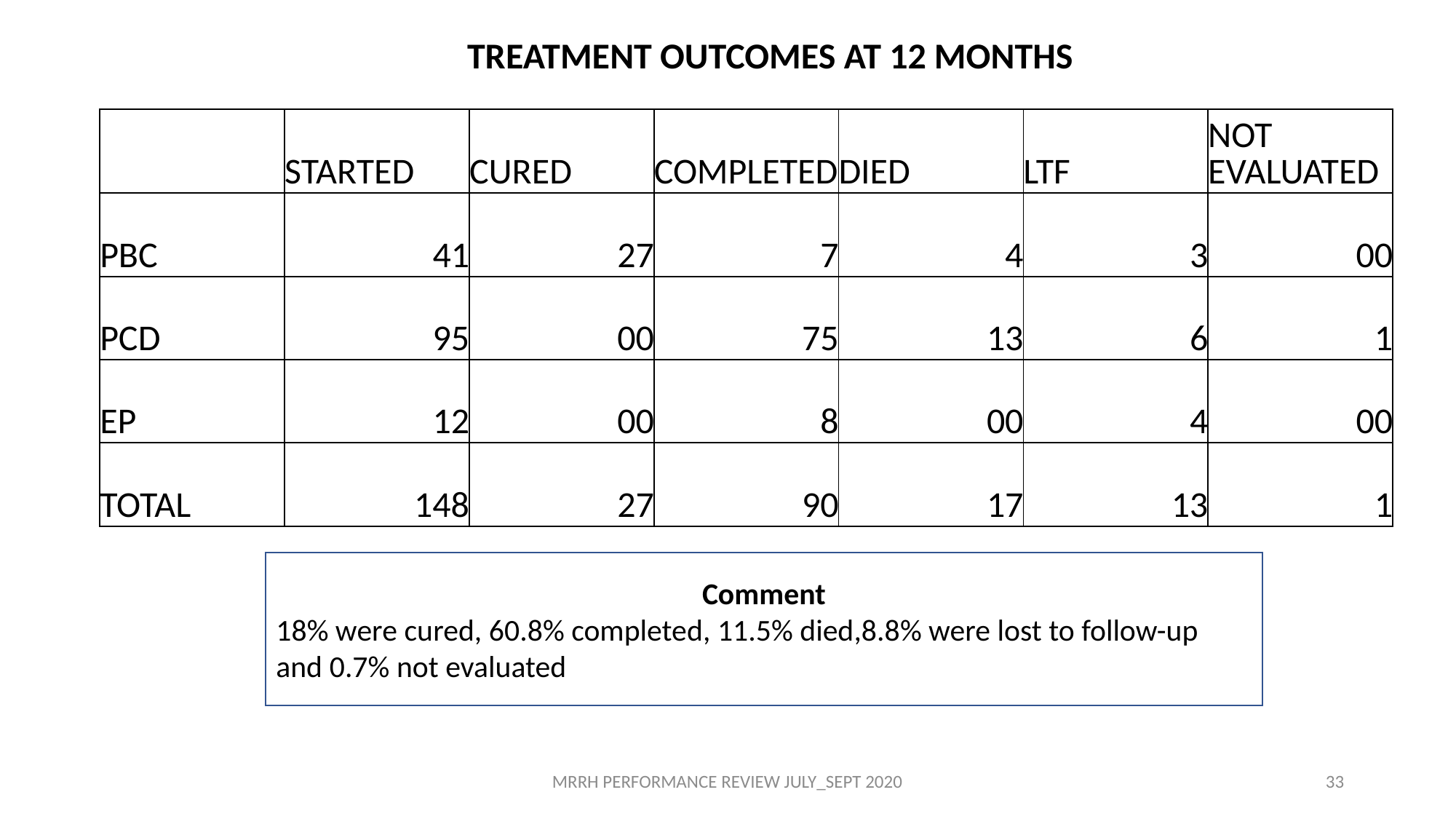

TREATMENT OUTCOMES AT 12 MONTHS
|  | STARTED | CURED | COMPLETED | DIED | LTF | NOT EVALUATED |
| --- | --- | --- | --- | --- | --- | --- |
| PBC | 41 | 27 | 7 | 4 | 3 | 00 |
| PCD | 95 | 00 | 75 | 13 | 6 | 1 |
| EP | 12 | 00 | 8 | 00 | 4 | 00 |
| TOTAL | 148 | 27 | 90 | 17 | 13 | 1 |
Comment
18% were cured, 60.8% completed, 11.5% died,8.8% were lost to follow-up and 0.7% not evaluated
MRRH PERFORMANCE REVIEW JULY_SEPT 2020
33